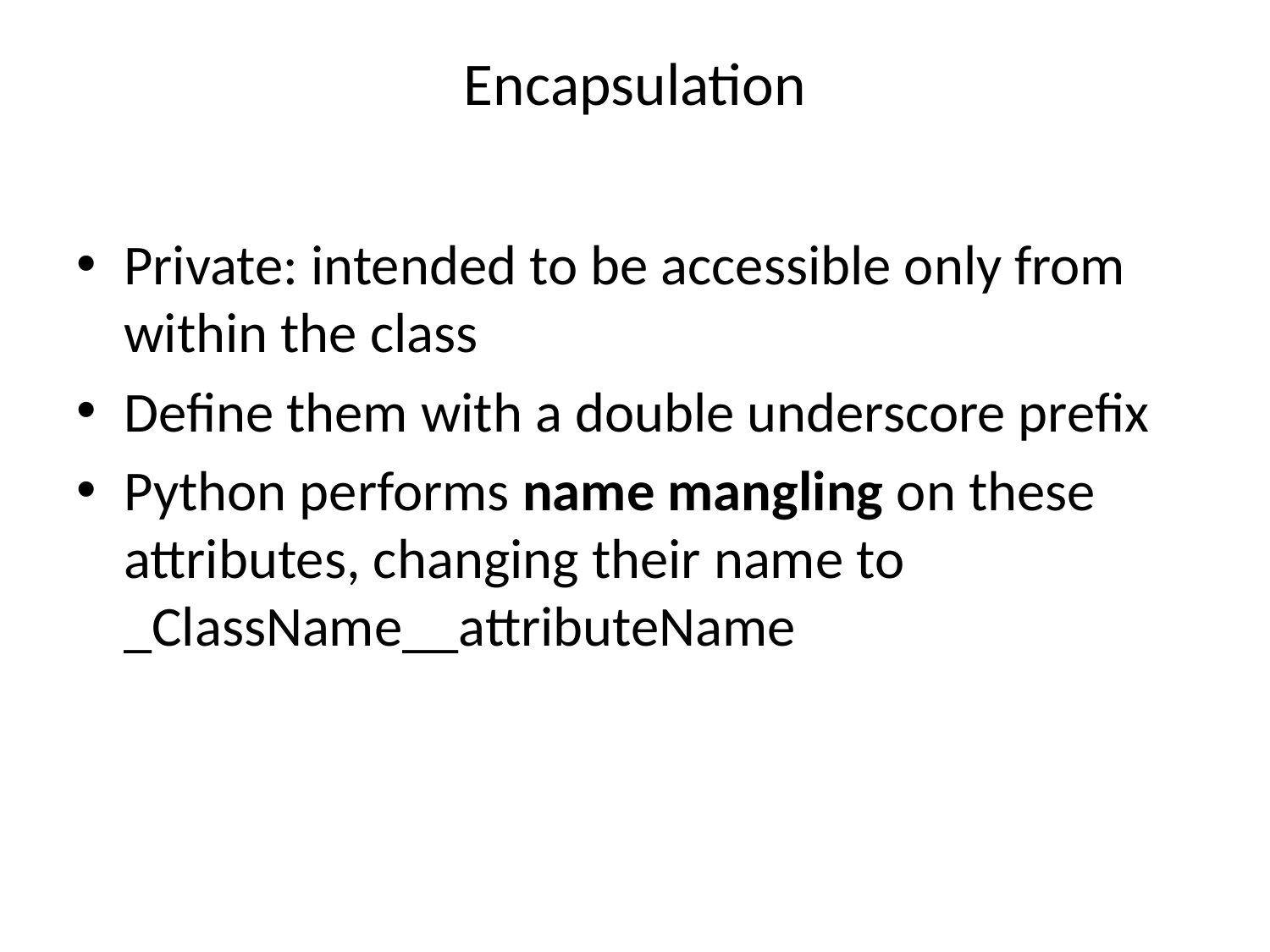

# Encapsulation
Private: intended to be accessible only from within the class
Define them with a double underscore prefix
Python performs name mangling on these attributes, changing their name to _ClassName__attributeName